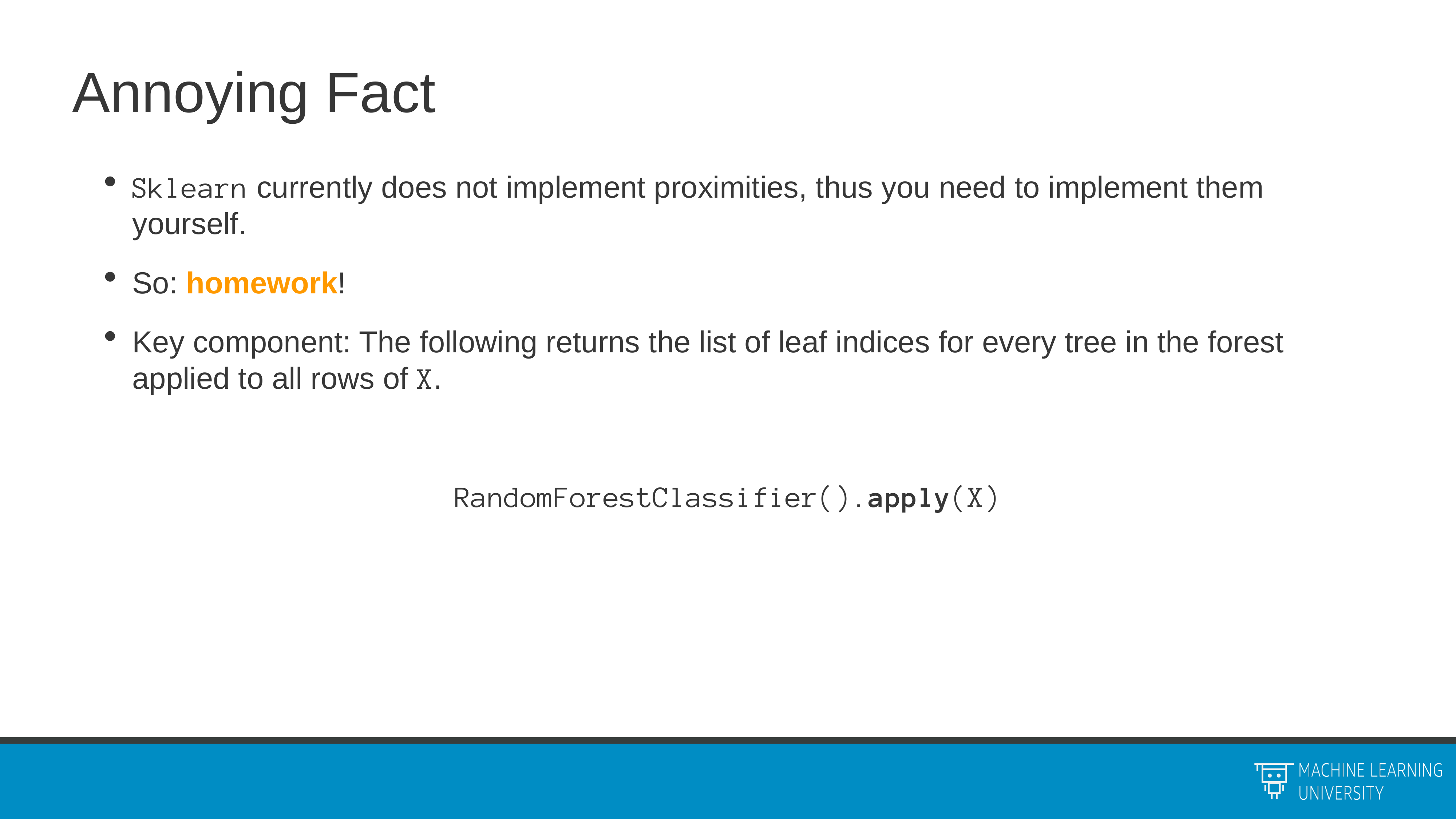

# Annoying Fact
Sklearn currently does not implement proximities, thus you need to implement them yourself.
So: homework!
Key component: The following returns the list of leaf indices for every tree in the forest applied to all rows of X.

RandomForestClassifier().apply(X)